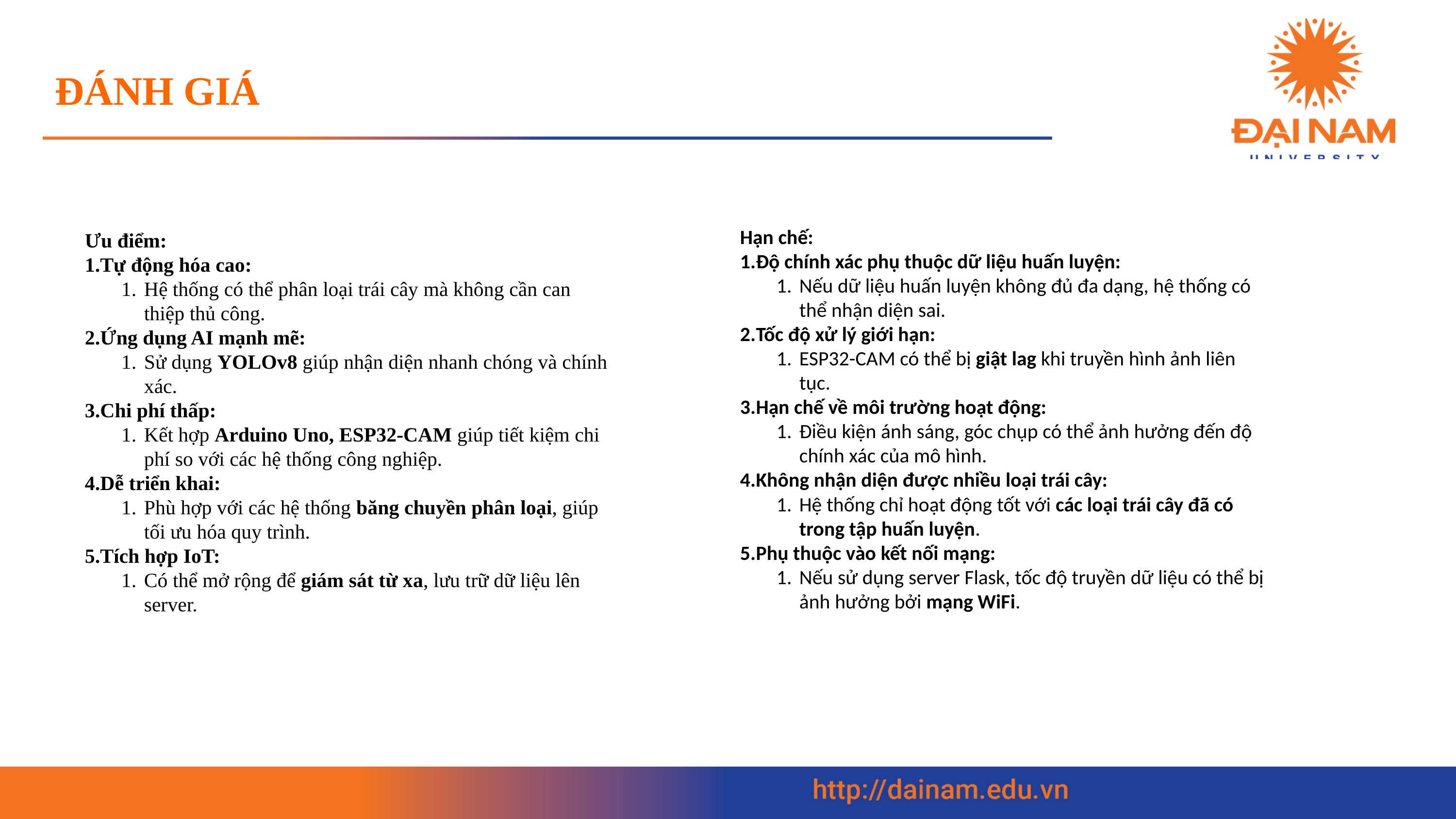

ĐÁNH GIÁ

Hạn chế:
Độ chính xác phụ thuộc dữ liệu huấn luyện:
Nếu dữ liệu huấn luyện không đủ đa dạng, hệ thống có thể nhận diện sai.
Tốc độ xử lý giới hạn:
ESP32-CAM có thể bị giật lag khi truyền hình ảnh liên tục.
Hạn chế về môi trường hoạt động:
Điều kiện ánh sáng, góc chụp có thể ảnh hưởng đến độ chính xác của mô hình.
Không nhận diện được nhiều loại trái cây:
Hệ thống chỉ hoạt động tốt với các loại trái cây đã có trong tập huấn luyện.
Phụ thuộc vào kết nối mạng:
Nếu sử dụng server Flask, tốc độ truyền dữ liệu có thể bị ảnh hưởng bởi mạng WiFi.
Ưu điểm:
Tự động hóa cao:
Hệ thống có thể phân loại trái cây mà không cần can thiệp thủ công.
Ứng dụng AI mạnh mẽ:
Sử dụng YOLOv8 giúp nhận diện nhanh chóng và chính xác.
Chi phí thấp:
Kết hợp Arduino Uno, ESP32-CAM giúp tiết kiệm chi phí so với các hệ thống công nghiệp.
Dễ triển khai:
Phù hợp với các hệ thống băng chuyền phân loại, giúp tối ưu hóa quy trình.
Tích hợp IoT:
Có thể mở rộng để giám sát từ xa, lưu trữ dữ liệu lên server.